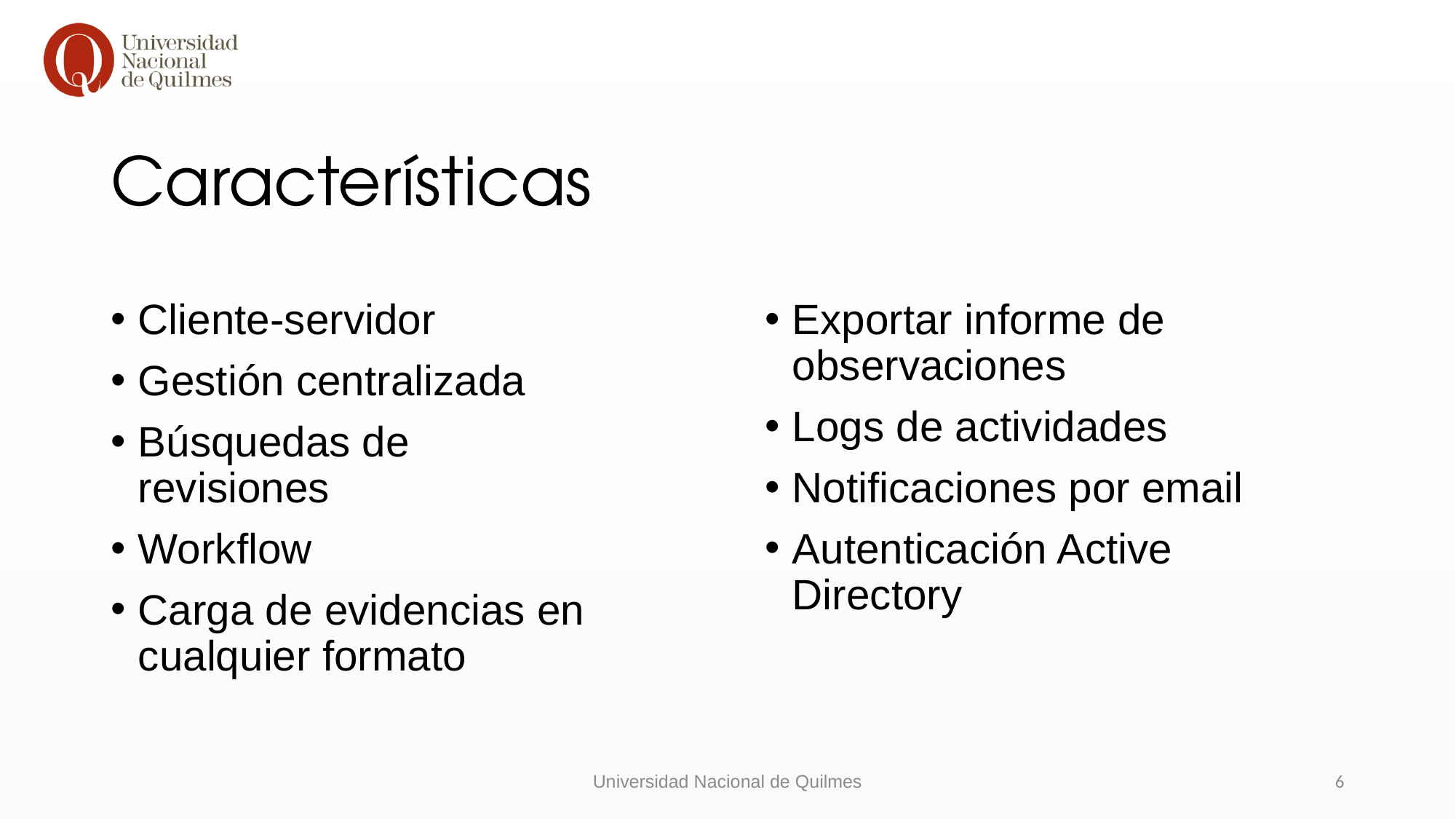

# Características
Cliente-servidor
Gestión centralizada
Búsquedas de revisiones
Workflow
Carga de evidencias en cualquier formato
Exportar informe de observaciones
Logs de actividades
Notificaciones por email
Autenticación Active Directory

Universidad Nacional de Quilmes
6